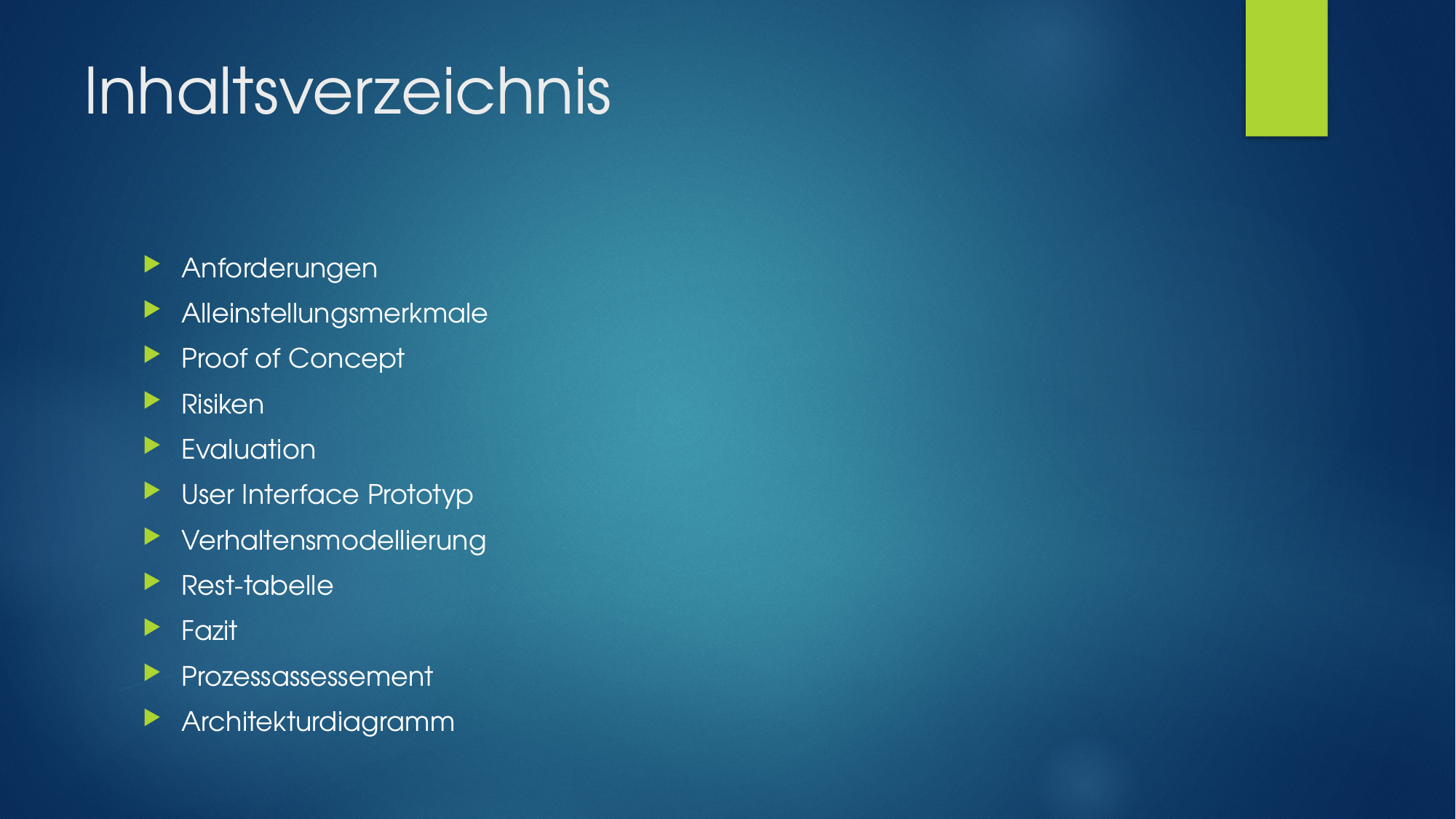

# Inhaltsverzeichnis
Anforderungen
Alleinstellungsmerkmale
Proof of Concept
Risiken
Evaluation
User Interface Prototyp
Verhaltensmodellierung
Rest-tabelle
Fazit
Prozessassessement
Architekturdiagramm